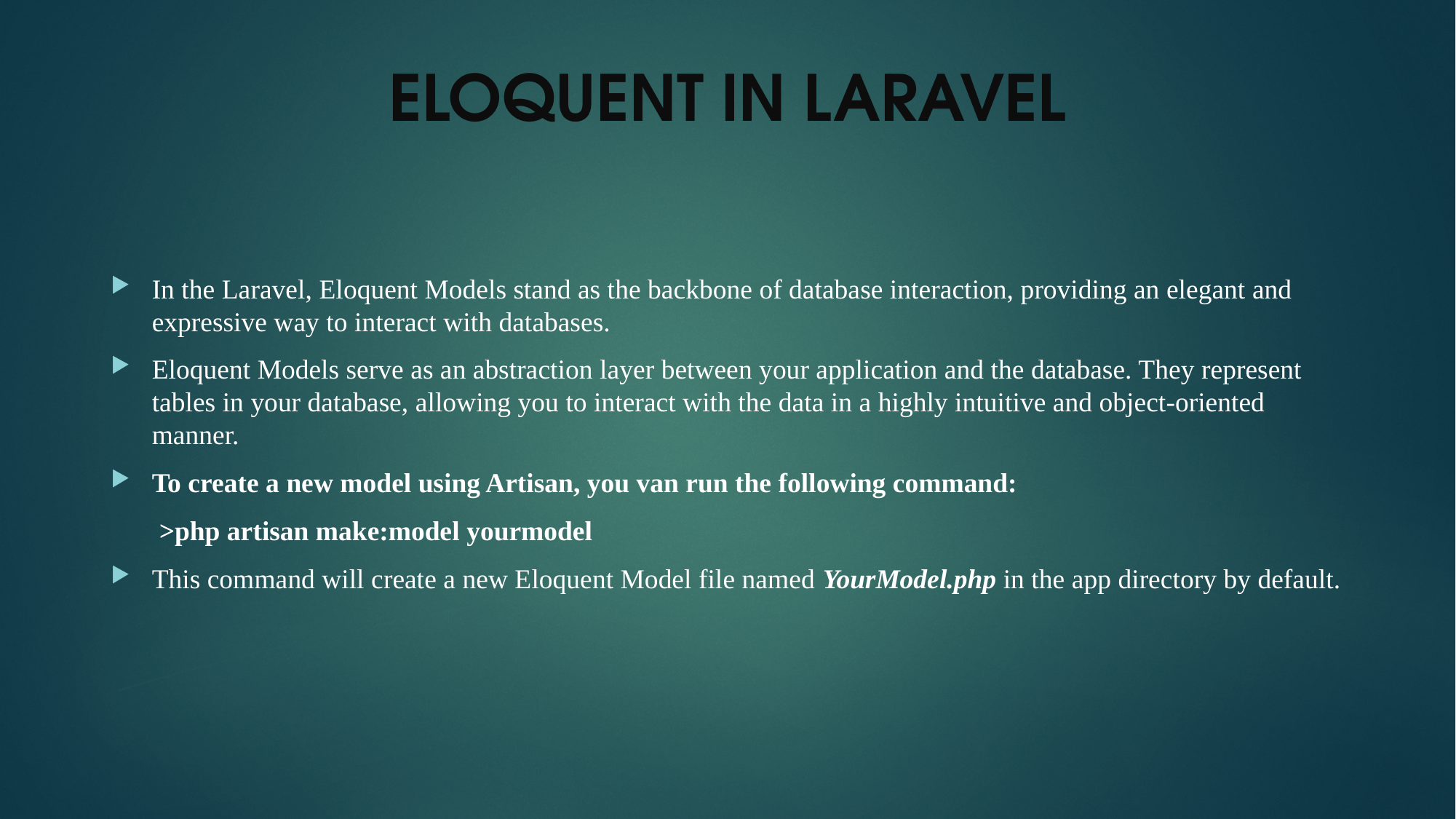

# ELOQUENT IN LARAVEL
In the Laravel, Eloquent Models stand as the backbone of database interaction, providing an elegant and expressive way to interact with databases.
Eloquent Models serve as an abstraction layer between your application and the database. They represent tables in your database, allowing you to interact with the data in a highly intuitive and object-oriented manner.
To create a new model using Artisan, you van run the following command:
       >php artisan make:model yourmodel
This command will create a new Eloquent Model file named YourModel.php in the app directory by default.